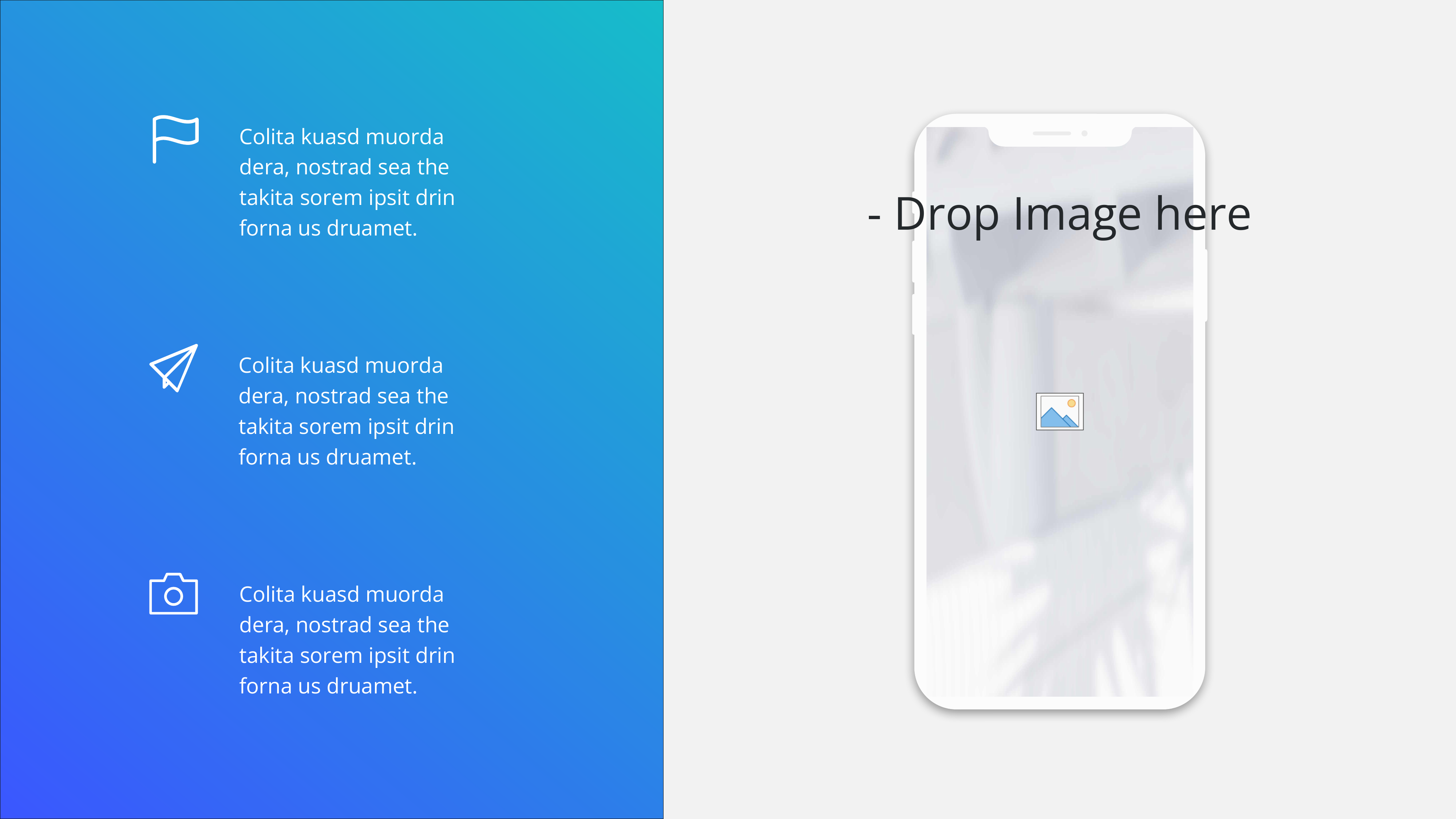

Colita kuasd muorda dera, nostrad sea the takita sorem ipsit drin forna us druamet.

Colita kuasd muorda dera, nostrad sea the takita sorem ipsit drin forna us druamet.

Colita kuasd muorda dera, nostrad sea the takita sorem ipsit drin forna us druamet.